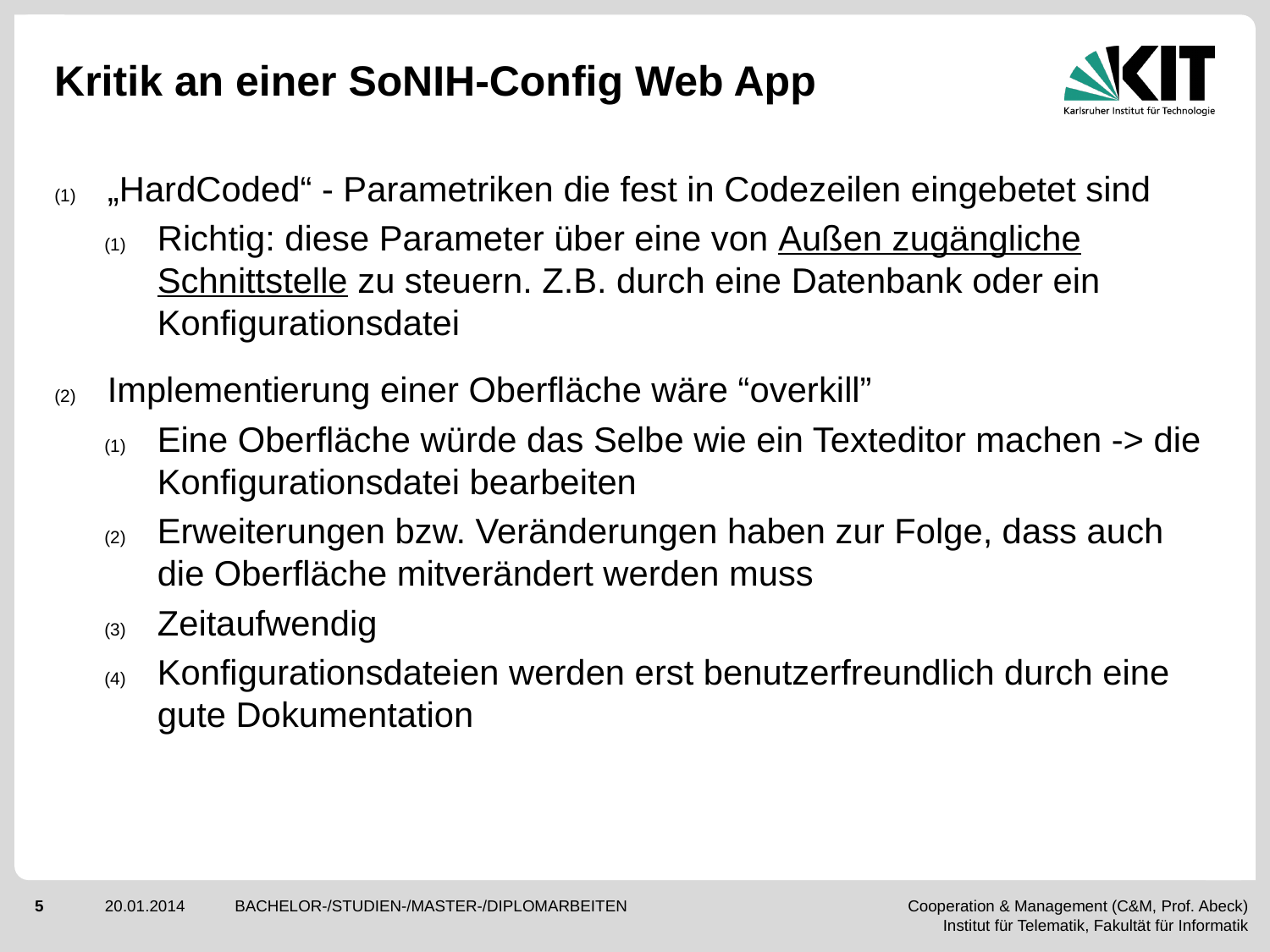

# Kritik an einer SoNIH-Config Web App
„HardCoded“ - Parametriken die fest in Codezeilen eingebetet sind
Richtig: diese Parameter über eine von Außen zugängliche Schnittstelle zu steuern. Z.B. durch eine Datenbank oder ein Konfigurationsdatei
Implementierung einer Oberfläche wäre “overkill”
Eine Oberfläche würde das Selbe wie ein Texteditor machen -> die Konfigurationsdatei bearbeiten
Erweiterungen bzw. Veränderungen haben zur Folge, dass auch die Oberfläche mitverändert werden muss
Zeitaufwendig
Konfigurationsdateien werden erst benutzerfreundlich durch eine gute Dokumentation

BACHELOR-/STUDIEN-/MASTER-/DIPLOMARBEITEN